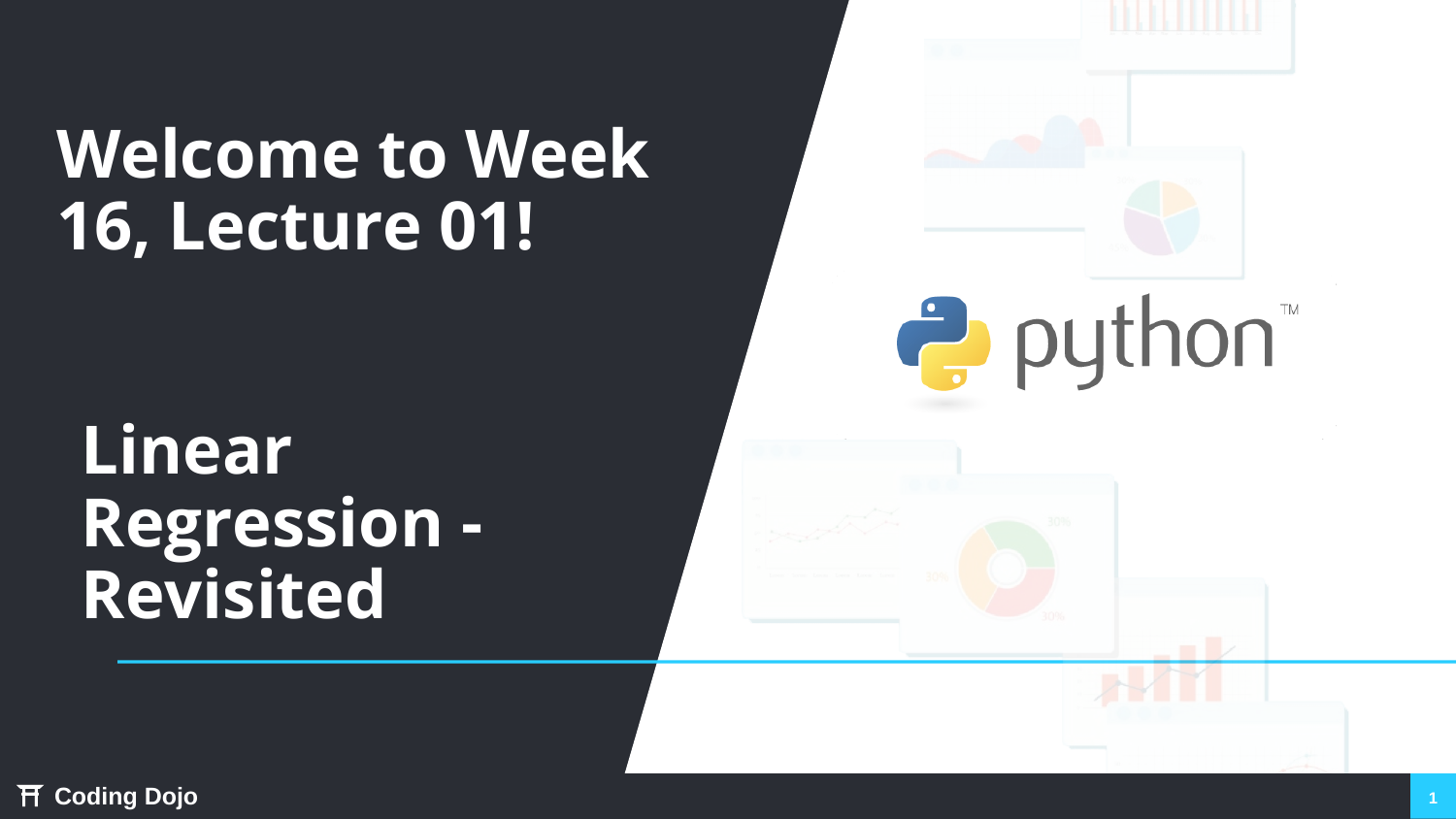

# Welcome to Week 16, Lecture 01!
Linear Regression - Revisited